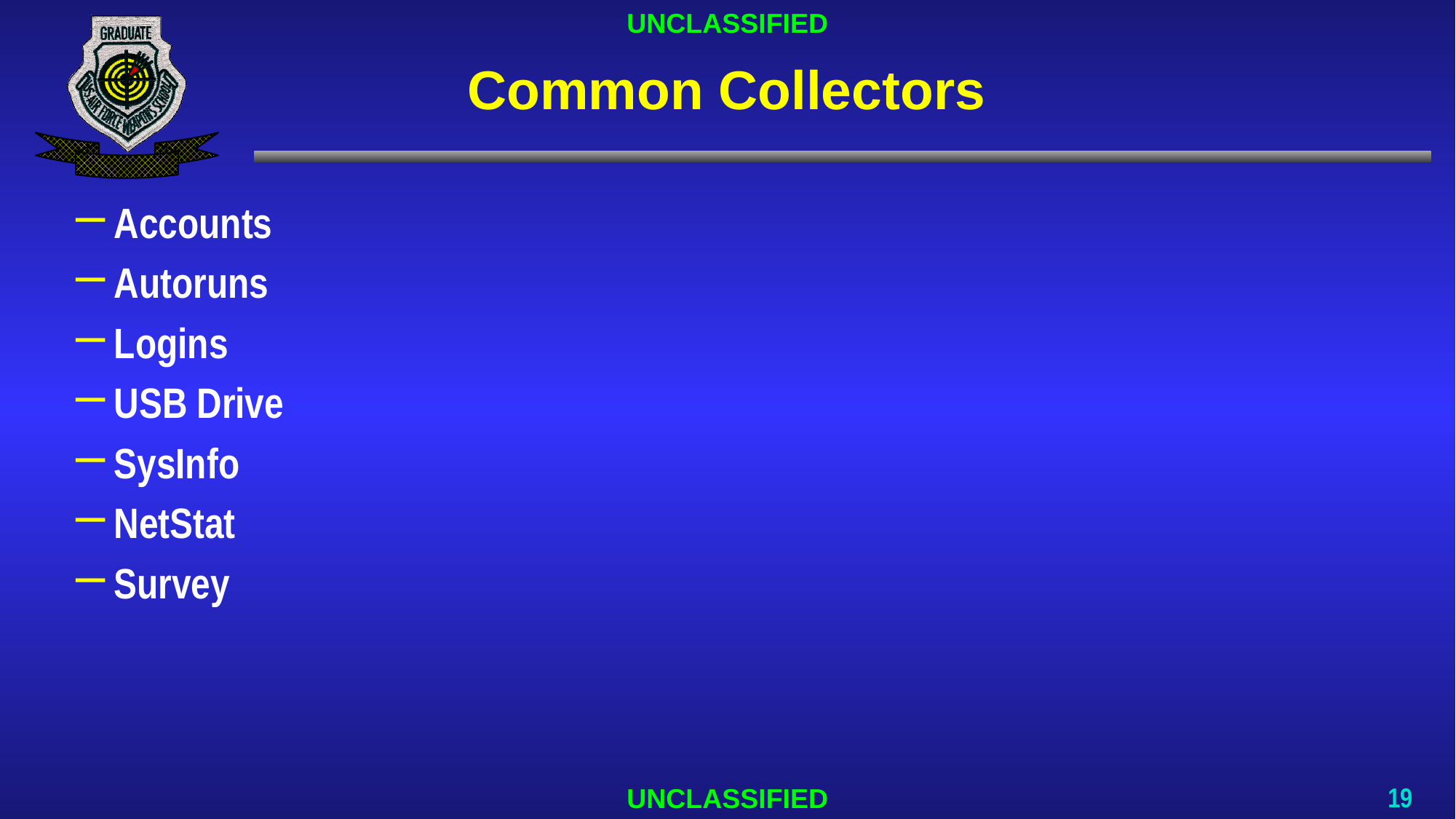

# Common Collectors
Accounts
Autoruns
Logins
USB Drive
SysInfo
NetStat
Survey